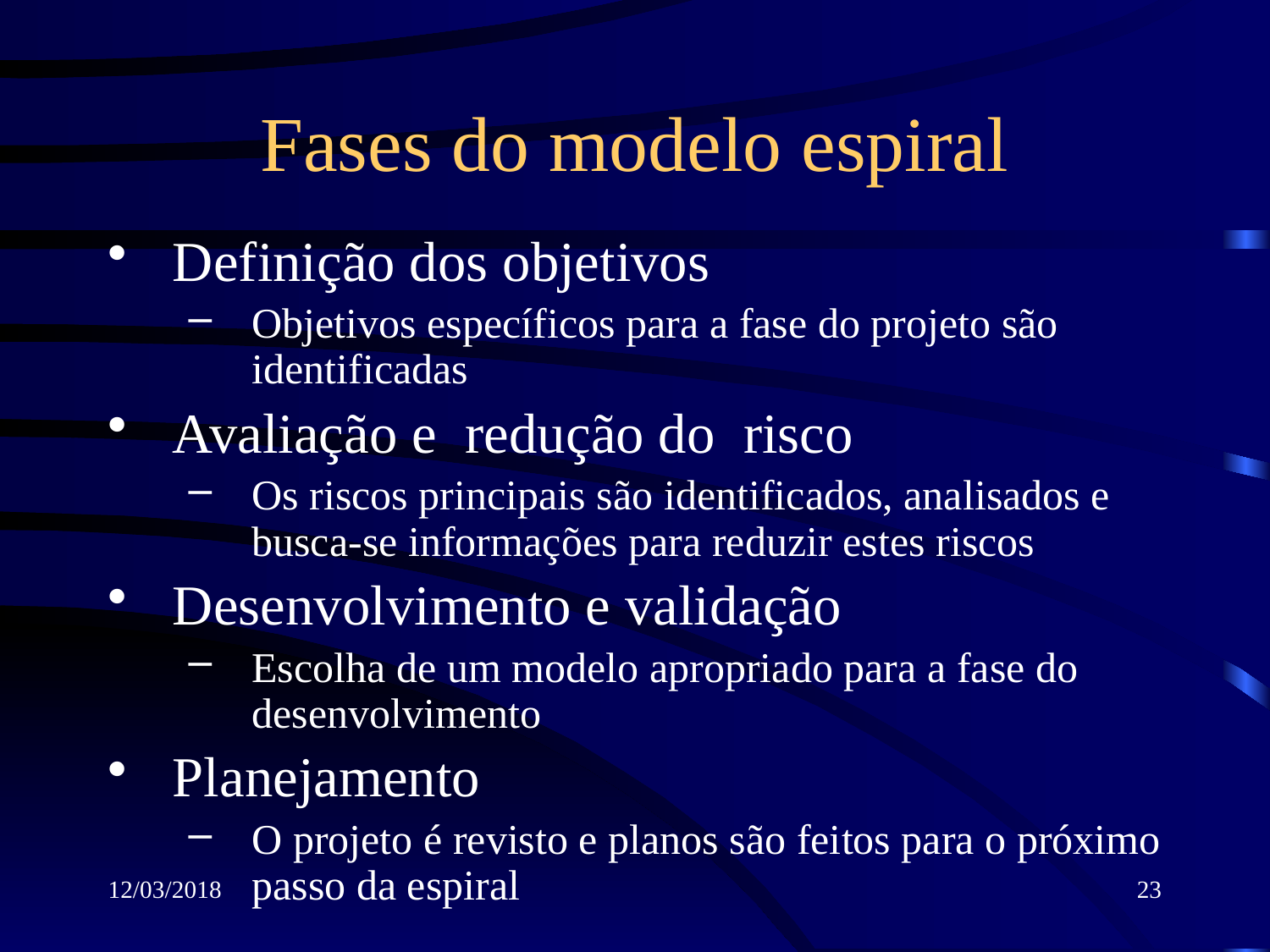

# Fases do modelo espiral
Definição dos objetivos
Objetivos específicos para a fase do projeto são identificadas
Avaliação e  redução do  risco
Os riscos principais são identificados, analisados e  busca-se informações para reduzir estes riscos
Desenvolvimento e validação
Escolha de um modelo apropriado para a fase do desenvolvimento
Planejamento
O projeto é revisto e planos são feitos para o próximo passo da espiral
12/03/2018
23